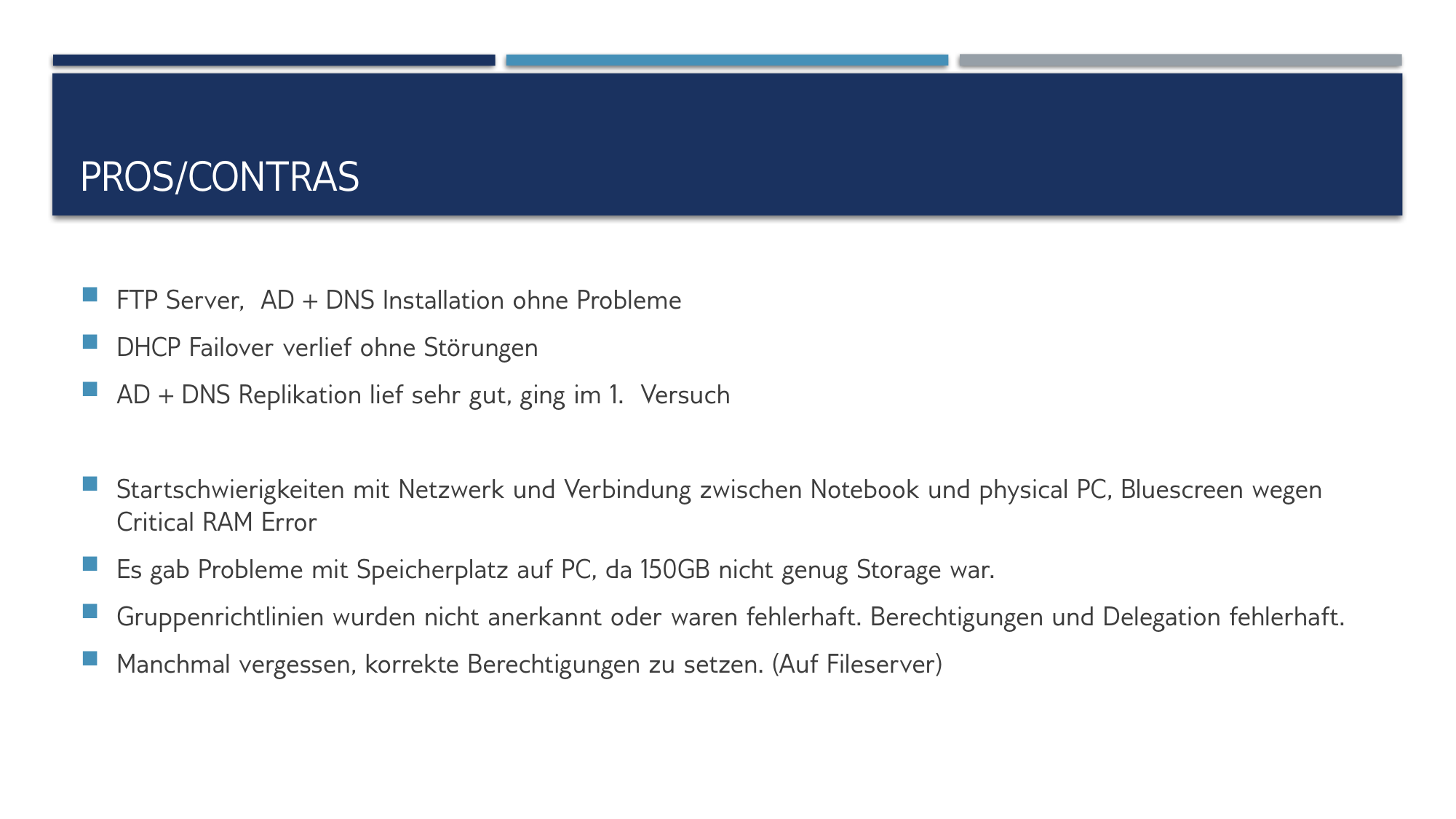

# Pros/contras
FTP Server,  AD + DNS Installation ohne Probleme
DHCP Failover verlief ohne Störungen
AD + DNS Replikation lief sehr gut, ging im 1.  Versuch

Startschwierigkeiten mit Netzwerk und Verbindung zwischen Notebook und physical PC, Bluescreen wegen Critical RAM Error
Es gab Probleme mit Speicherplatz auf PC, da 150GB nicht genug Storage war.
Gruppenrichtlinien wurden nicht anerkannt oder waren fehlerhaft. Berechtigungen und Delegation fehlerhaft.
Manchmal vergessen, korrekte Berechtigungen zu setzen. (Auf Fileserver)